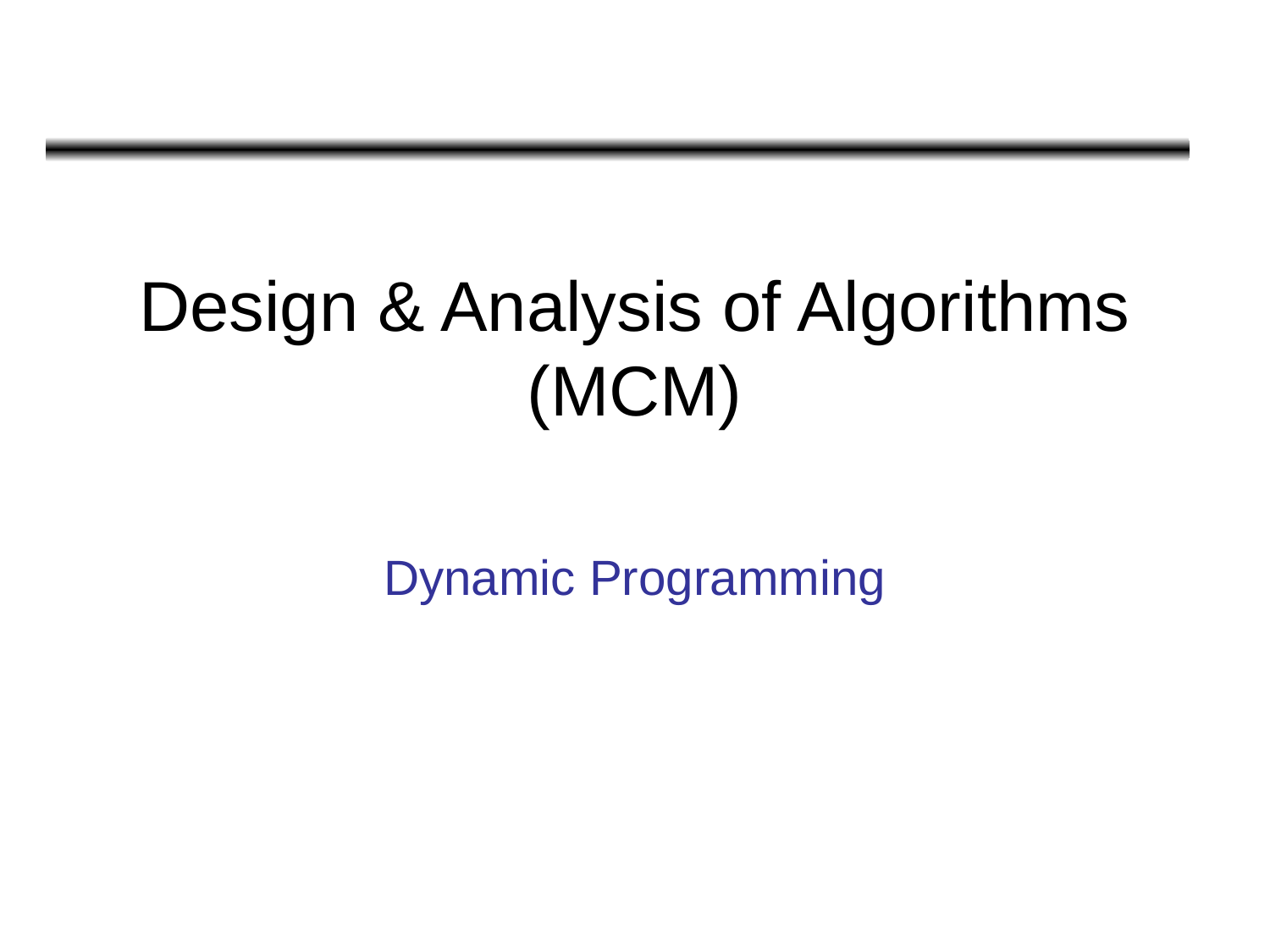

Design & Analysis of Algorithms
(MCM)
Dynamic Programming